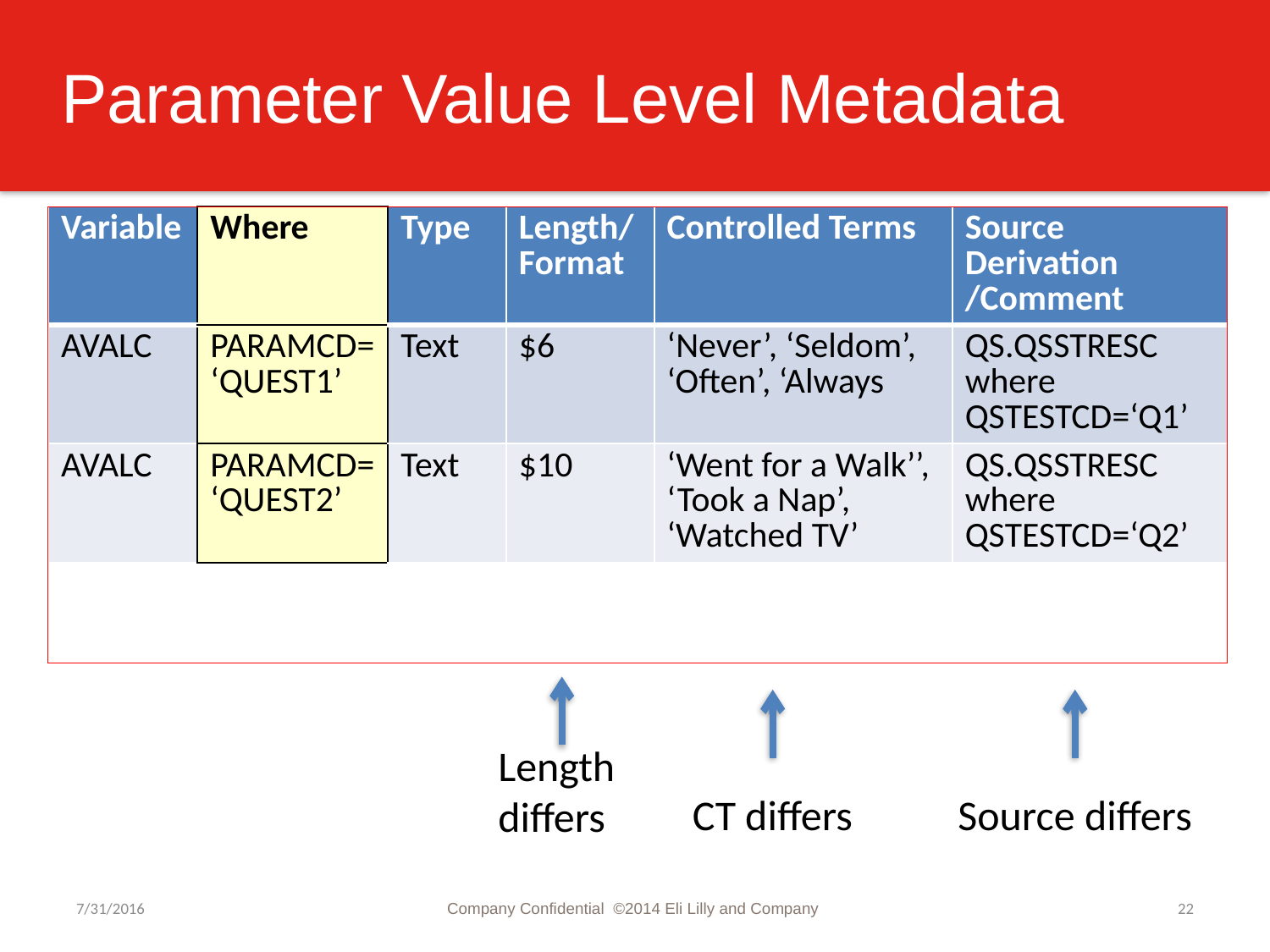

# Parameter Value Level Metadata
| Variable | Where | Type | Length/ Format | Controlled Terms | Source Derivation /Comment |
| --- | --- | --- | --- | --- | --- |
| AVALC | PARAMCD= ‘QUEST1’ | Text | $6 | ‘Never’, ‘Seldom’, ‘Often’, ‘Always | QS.QSSTRESC where QSTESTCD=‘Q1’ |
| AVALC | PARAMCD= ‘QUEST2’ | Text | $10 | ‘Went for a Walk’’, ‘Took a Nap’, ‘Watched TV’ | QS.QSSTRESC where QSTESTCD=‘Q2’ |

Length
differs
Source differs
CT differs
7/31/2016
Company Confidential  ©2014 Eli Lilly and Company
22